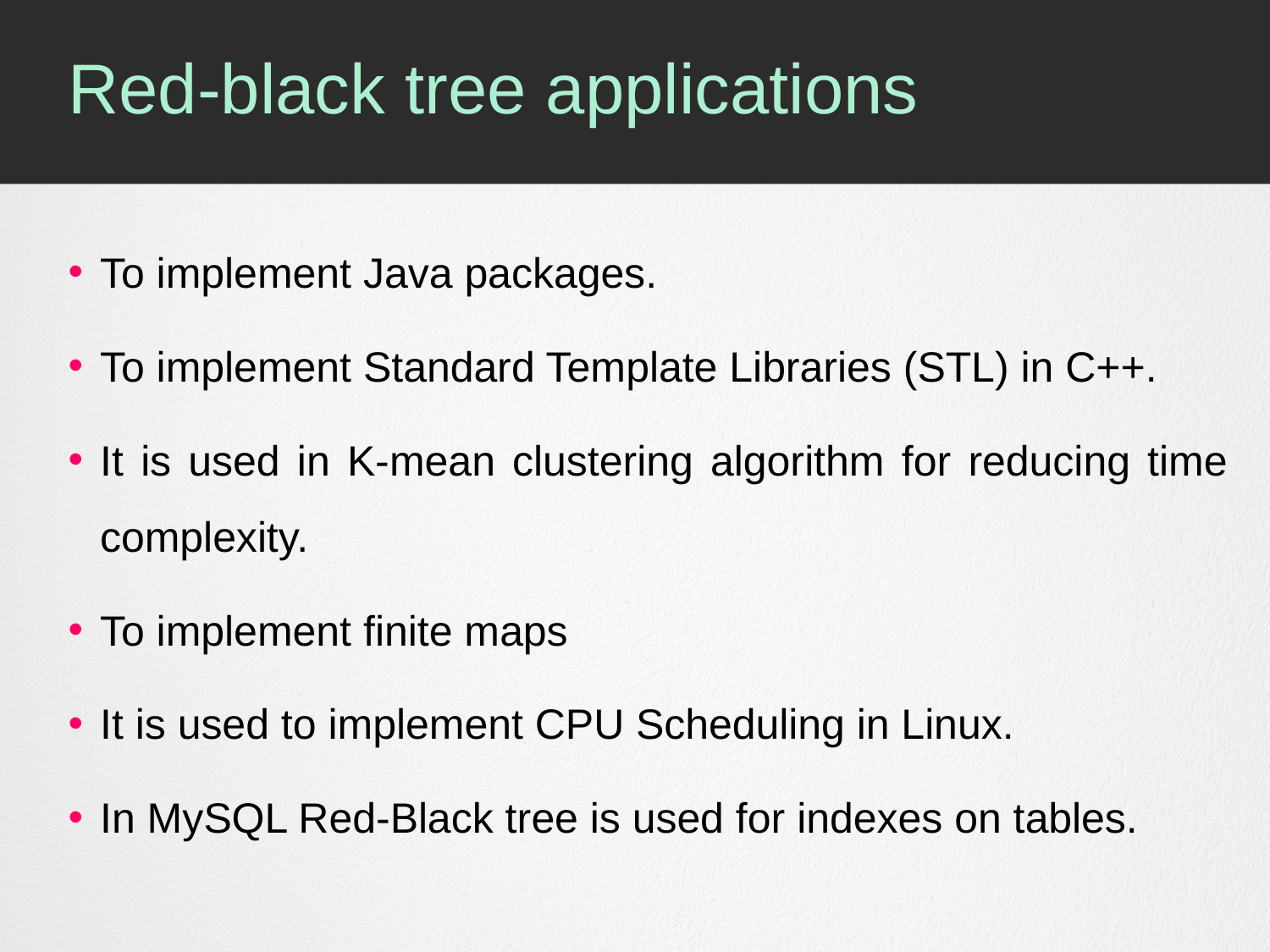

# Red-black tree applications
To implement Java packages.
To implement Standard Template Libraries (STL) in C++.
It is used in K-mean clustering algorithm for reducing time complexity.
To implement finite maps
It is used to implement CPU Scheduling in Linux.
In MySQL Red-Black tree is used for indexes on tables.